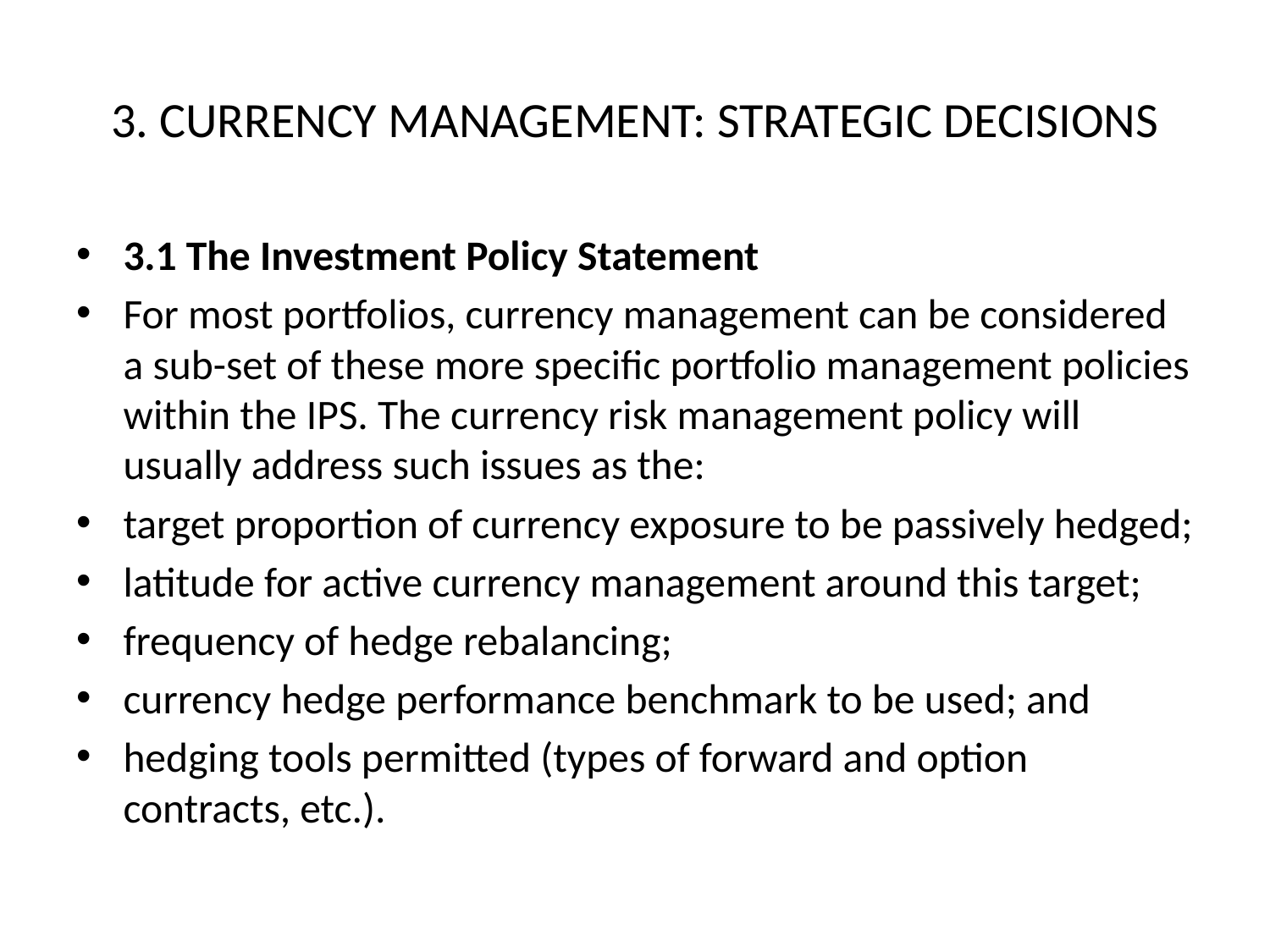

# 3. CURRENCY MANAGEMENT: STRATEGIC DECISIONS
3.1 The Investment Policy Statement
For most portfolios, currency management can be considered a sub-set of these more specific portfolio management policies within the IPS. The currency risk management policy will usually address such issues as the:
target proportion of currency exposure to be passively hedged;
latitude for active currency management around this target;
frequency of hedge rebalancing;
currency hedge performance benchmark to be used; and
hedging tools permitted (types of forward and option contracts, etc.).